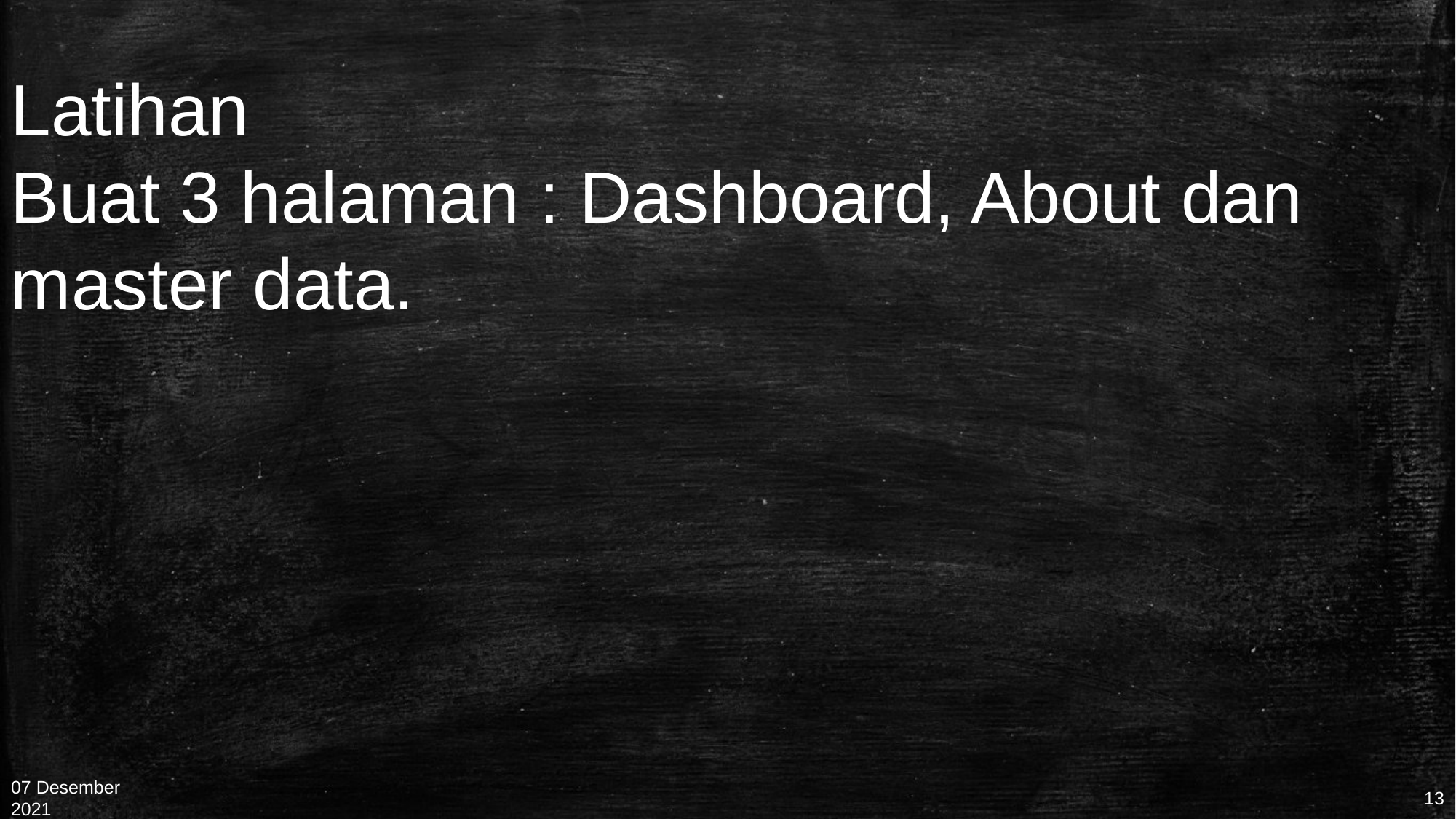

Latihan
Buat 3 halaman : Dashboard, About dan master data.
07 Desember 2021
13